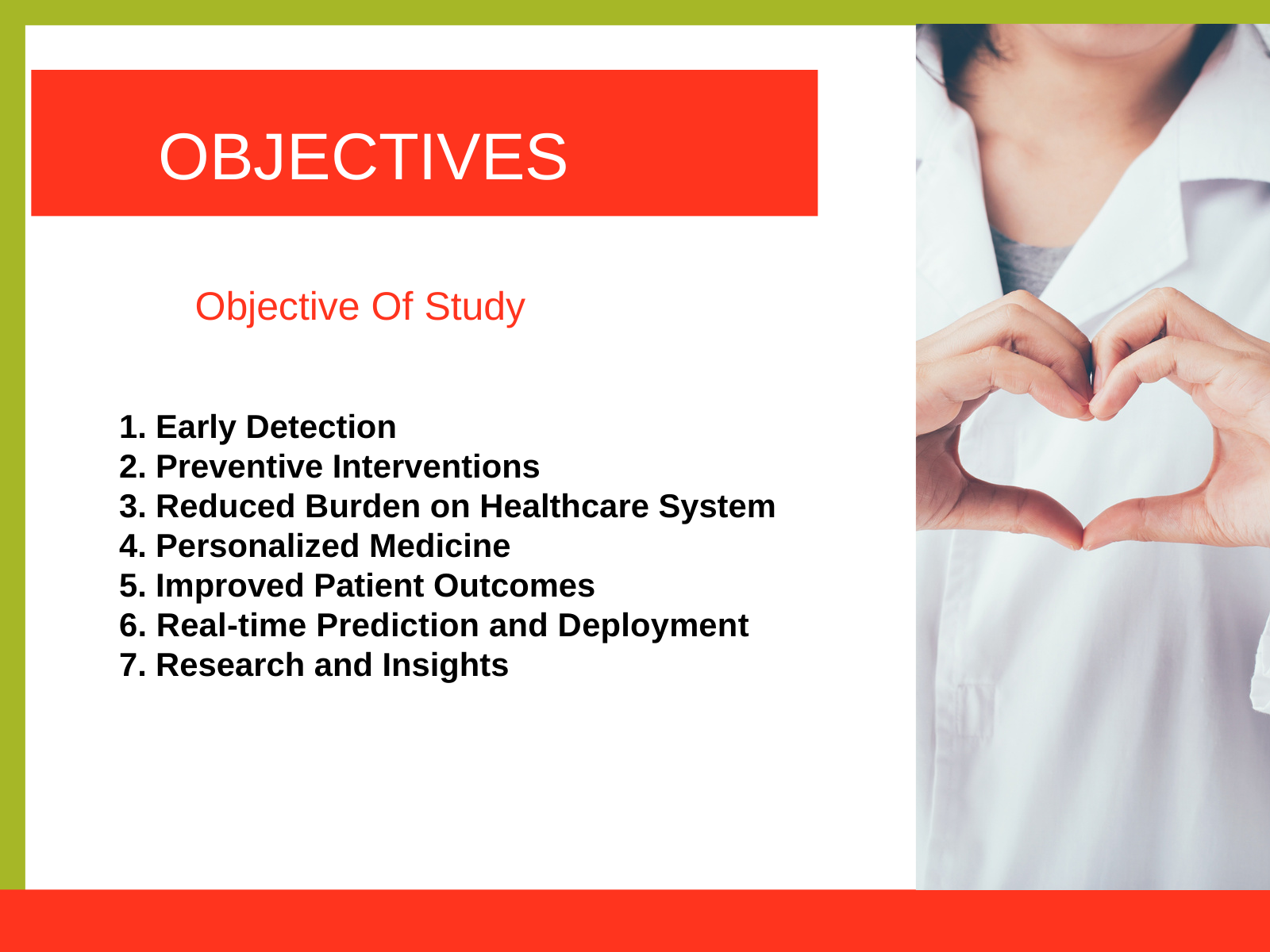

OBJECTIVES
Objective Of Study

1. Early Detection
2. Preventive Interventions
3. Reduced Burden on Healthcare System
4. Personalized Medicine
5. Improved Patient Outcomes
6. Real-time Prediction and Deployment
7. Research and Insights